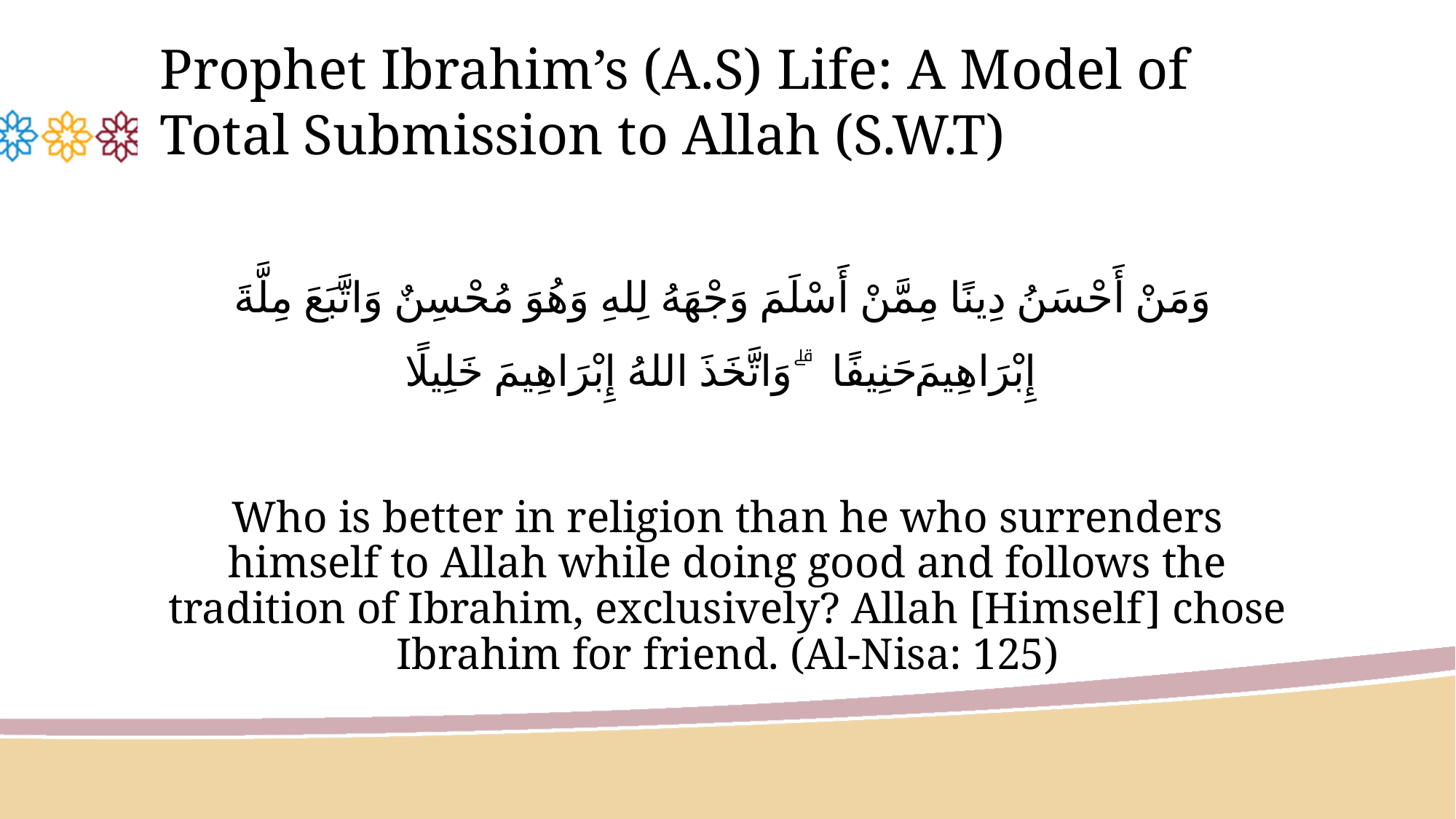

# Prophet Ibrahim’s (A.S) Life: A Model of Total Submission to Allah (S.W.T)

وَمَنْ أَحْسَنُ دِينًا مِمَّنْ أَسْلَمَ وَجْهَهُ لِلهِ وَهُوَ مُحْسِنٌ وَاتَّبَعَ مِلَّةَ
إِبْرَاهِيمَ حَنِيفًا ۗ وَاتَّخَذَ اللهُ إِبْرَاهِيمَ خَلِيلًا

Who is better in religion than he who surrenders himself to Allah while doing good and follows the tradition of Ibrahim, exclusively? Allah [Himself] chose Ibrahim for friend. (Al-Nisa: 125)